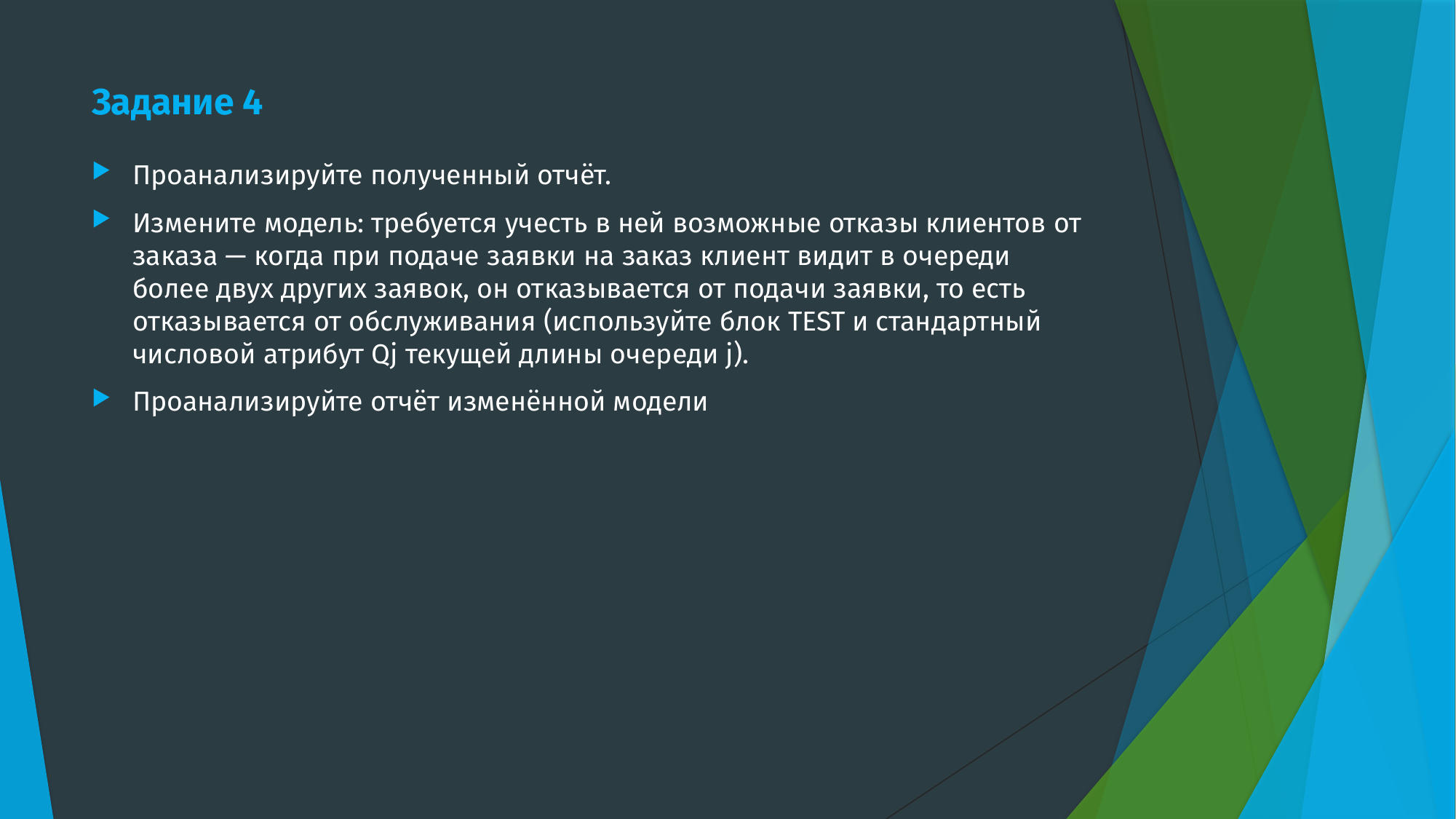

# Задание 4
Проанализируйте полученный отчёт.
Измените модель: требуется учесть в ней возможные отказы клиентов от заказа — когда при подаче заявки на заказ клиент видит в очереди более двух других заявок, он отказывается от подачи заявки, то есть отказывается от обслуживания (используйте блок TEST и стандартный числовой атрибут Qj текущей длины очереди j).
Проанализируйте отчёт изменённой модели